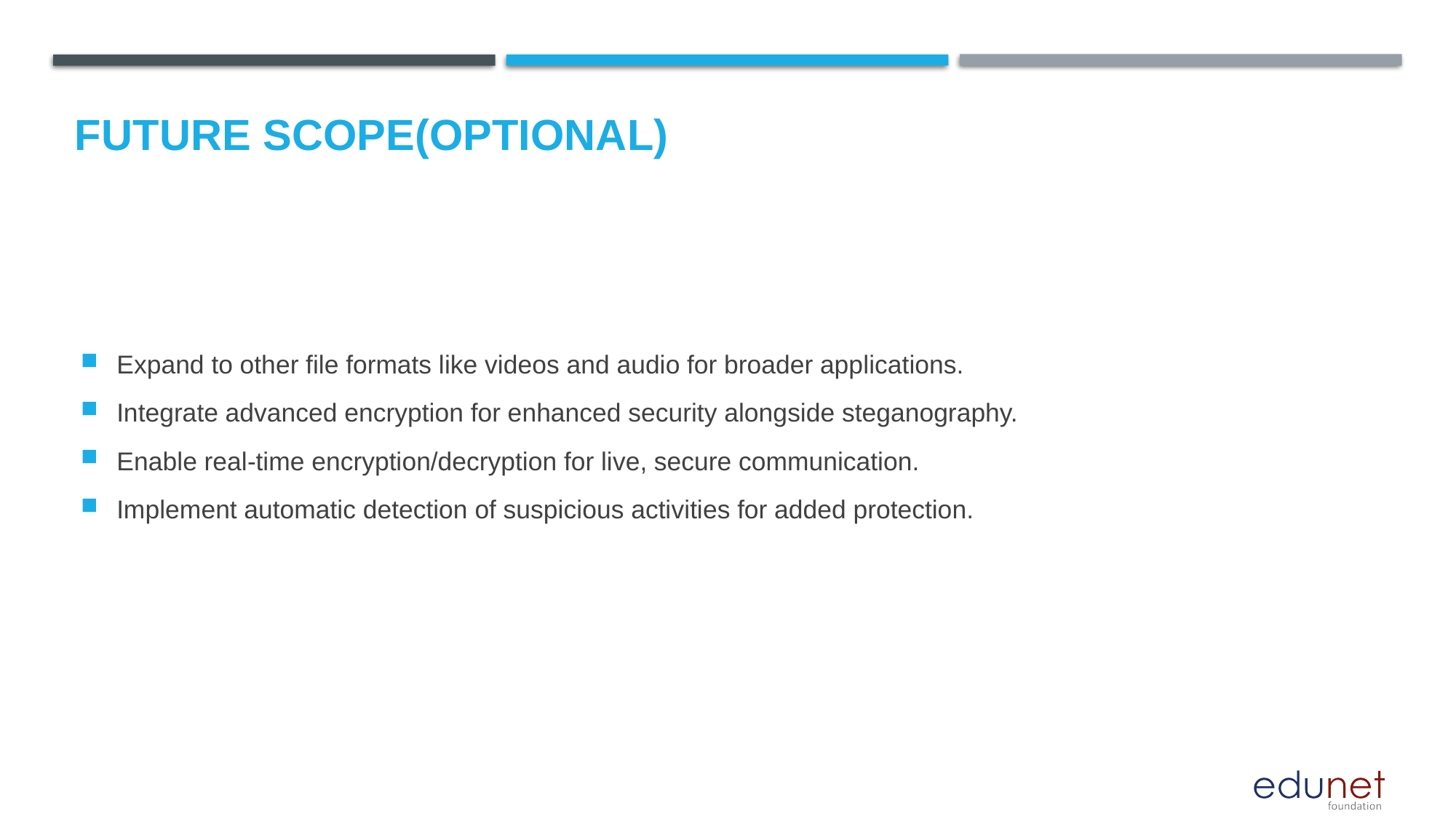

Future scope(optional)
Expand to other file formats like videos and audio for broader applications.
Integrate advanced encryption for enhanced security alongside steganography.
Enable real-time encryption/decryption for live, secure communication.
Implement automatic detection of suspicious activities for added protection.